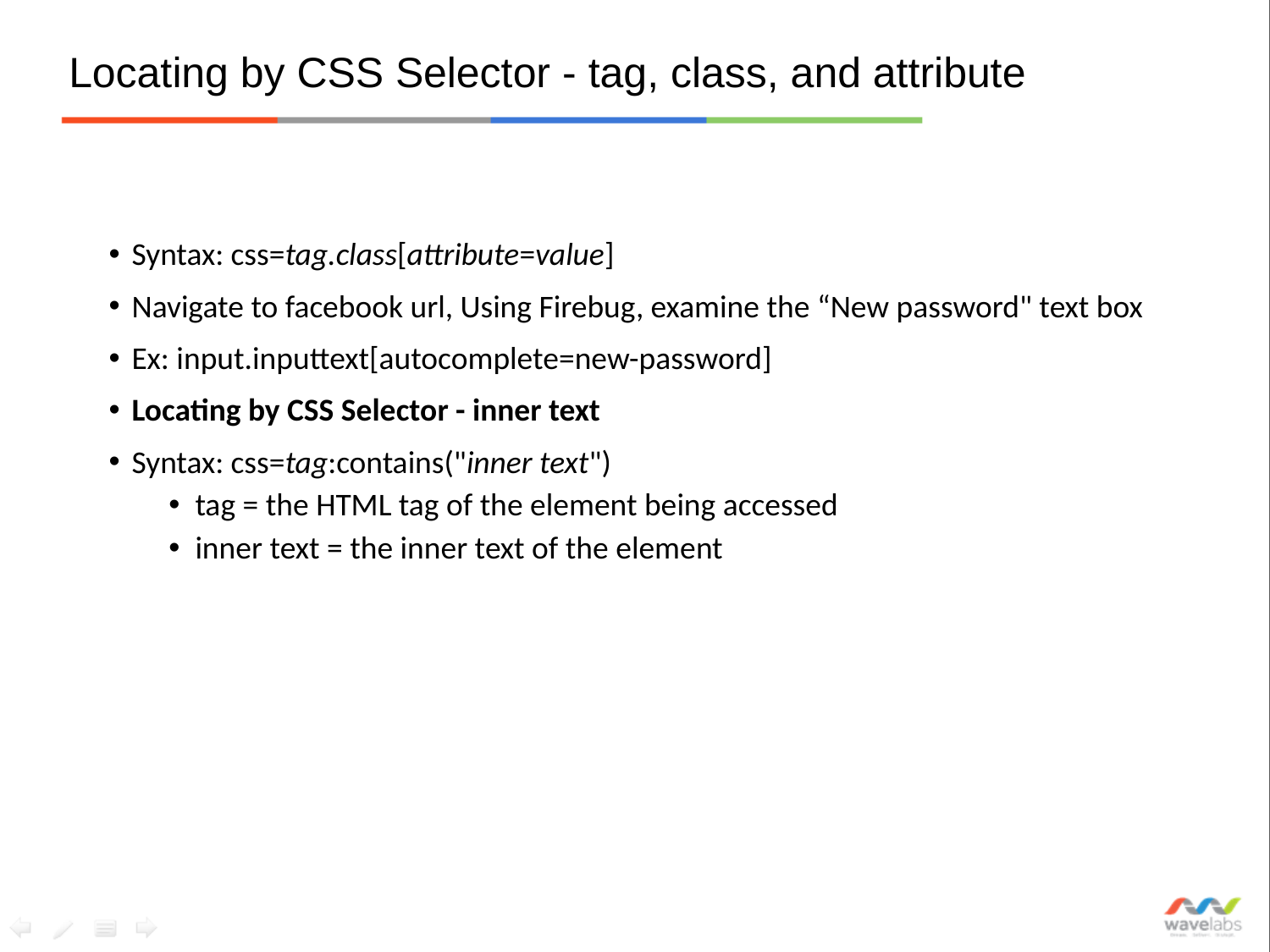

# Locating by CSS Selector - tag, class, and attribute
Syntax: css=tag.class[attribute=value]
Navigate to facebook url, Using Firebug, examine the “New password" text box
Ex: input.inputtext[autocomplete=new-password]
Locating by CSS Selector - inner text
Syntax: css=tag:contains("inner text")
tag = the HTML tag of the element being accessed
inner text = the inner text of the element